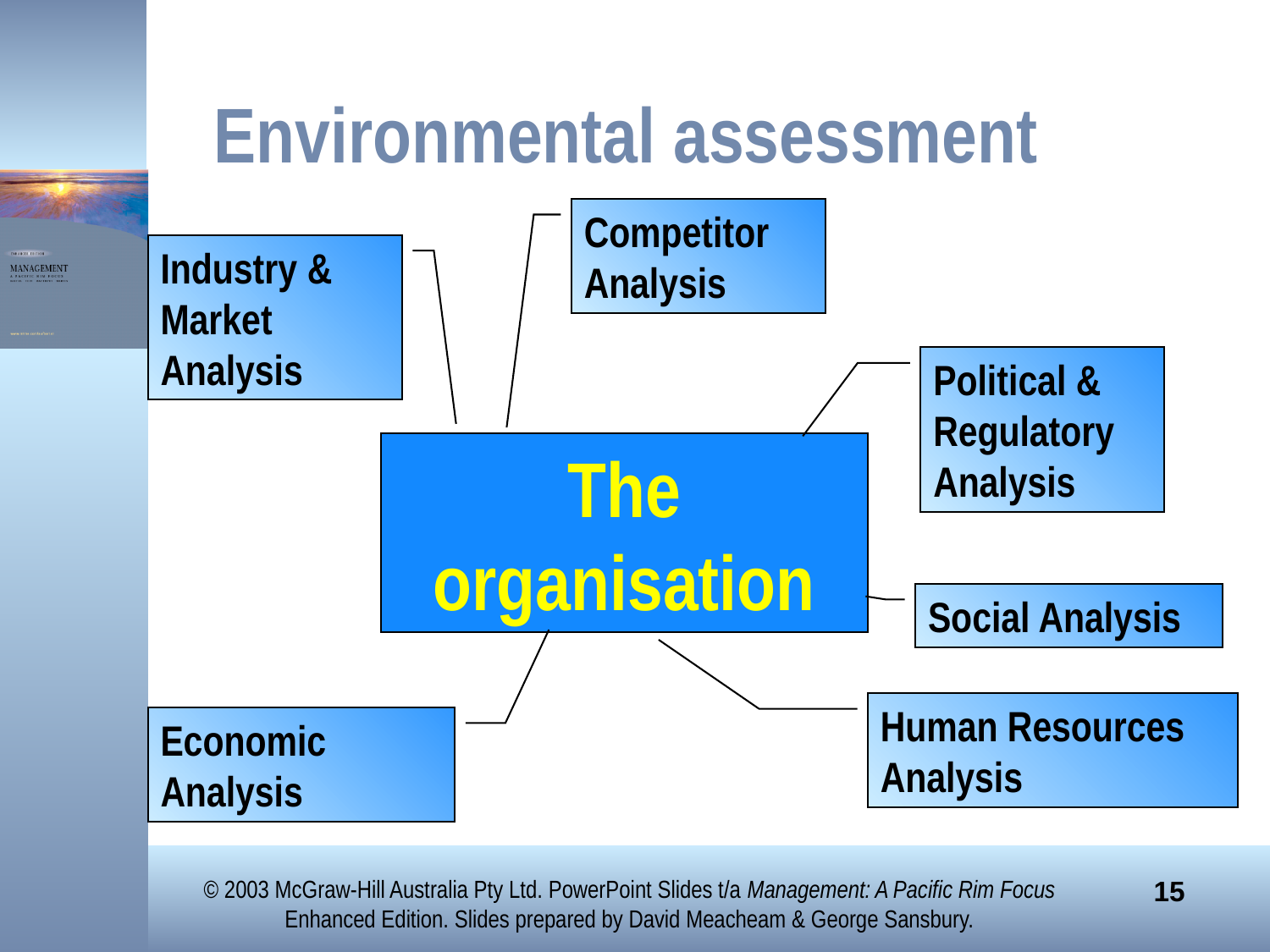

# Environmental assessment
Competitor Analysis
Industry & Market Analysis
Political & Regulatory Analysis
The organisation
Social Analysis
Human Resources Analysis
Economic Analysis
© 2003 McGraw-Hill Australia Pty Ltd. PowerPoint Slides t/a Management: A Pacific Rim Focus Enhanced Edition. Slides prepared by David Meacheam & George Sansbury.
15